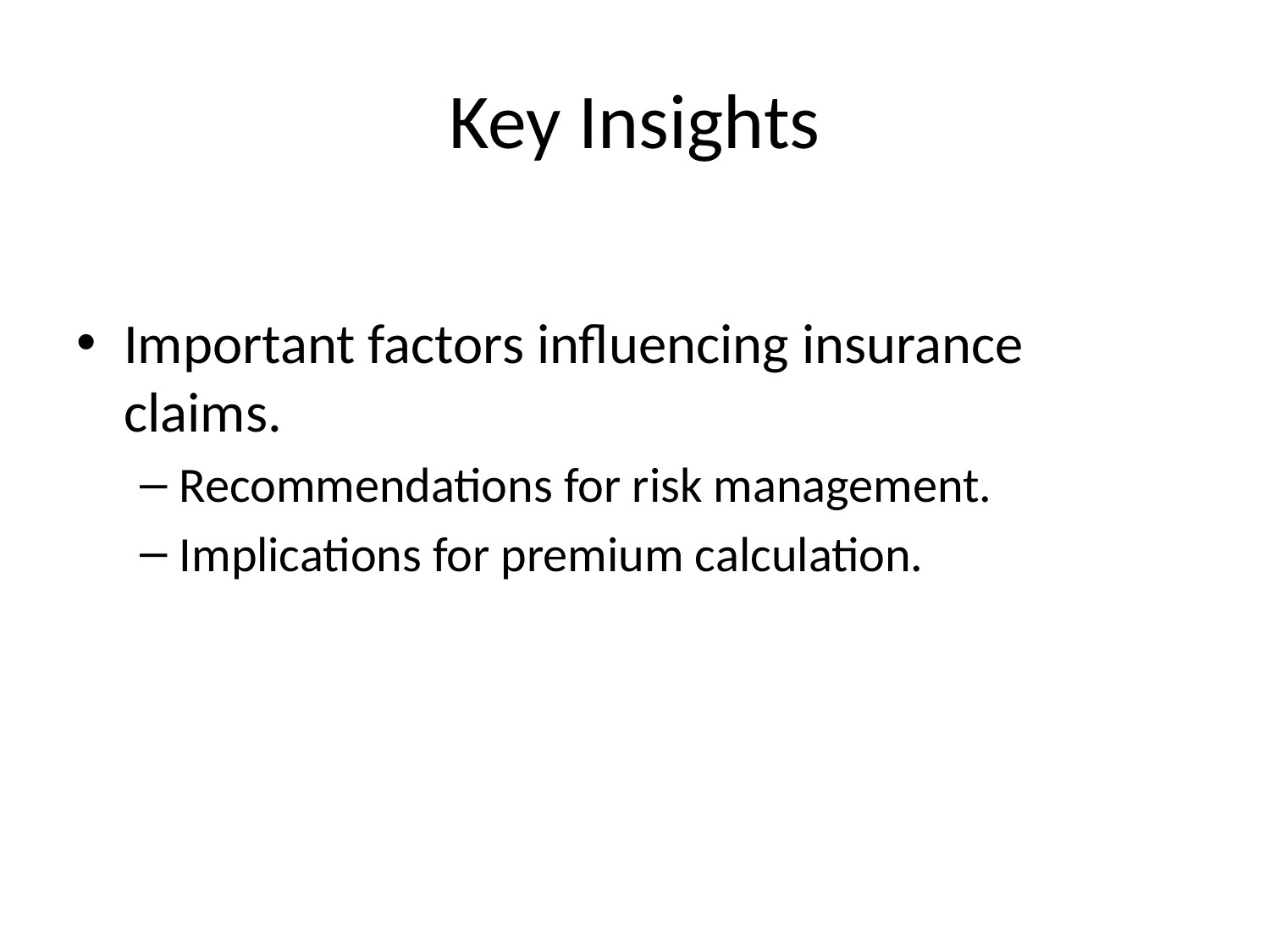

# Key Insights

Important factors influencing insurance claims.
Recommendations for risk management.
Implications for premium calculation.